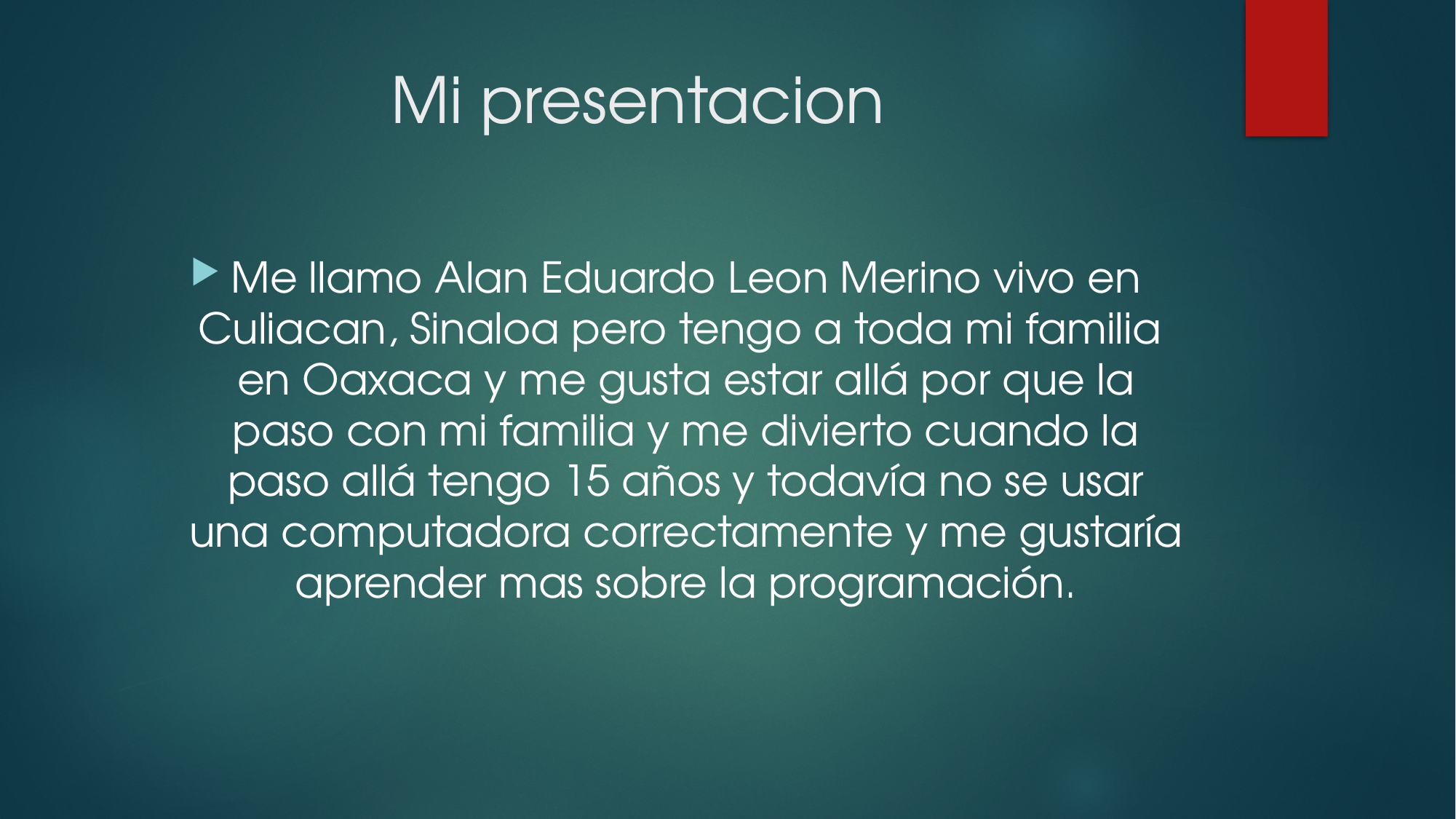

# Mi presentacion
Me llamo Alan Eduardo Leon Merino vivo en Culiacan, Sinaloa pero tengo a toda mi familia  en Oaxaca y me gusta estar allá por que la paso con mi familia y me divierto cuando la paso allá tengo 15 años y todavía no se usar una computadora correctamente y me gustaría aprender mas sobre la programación.